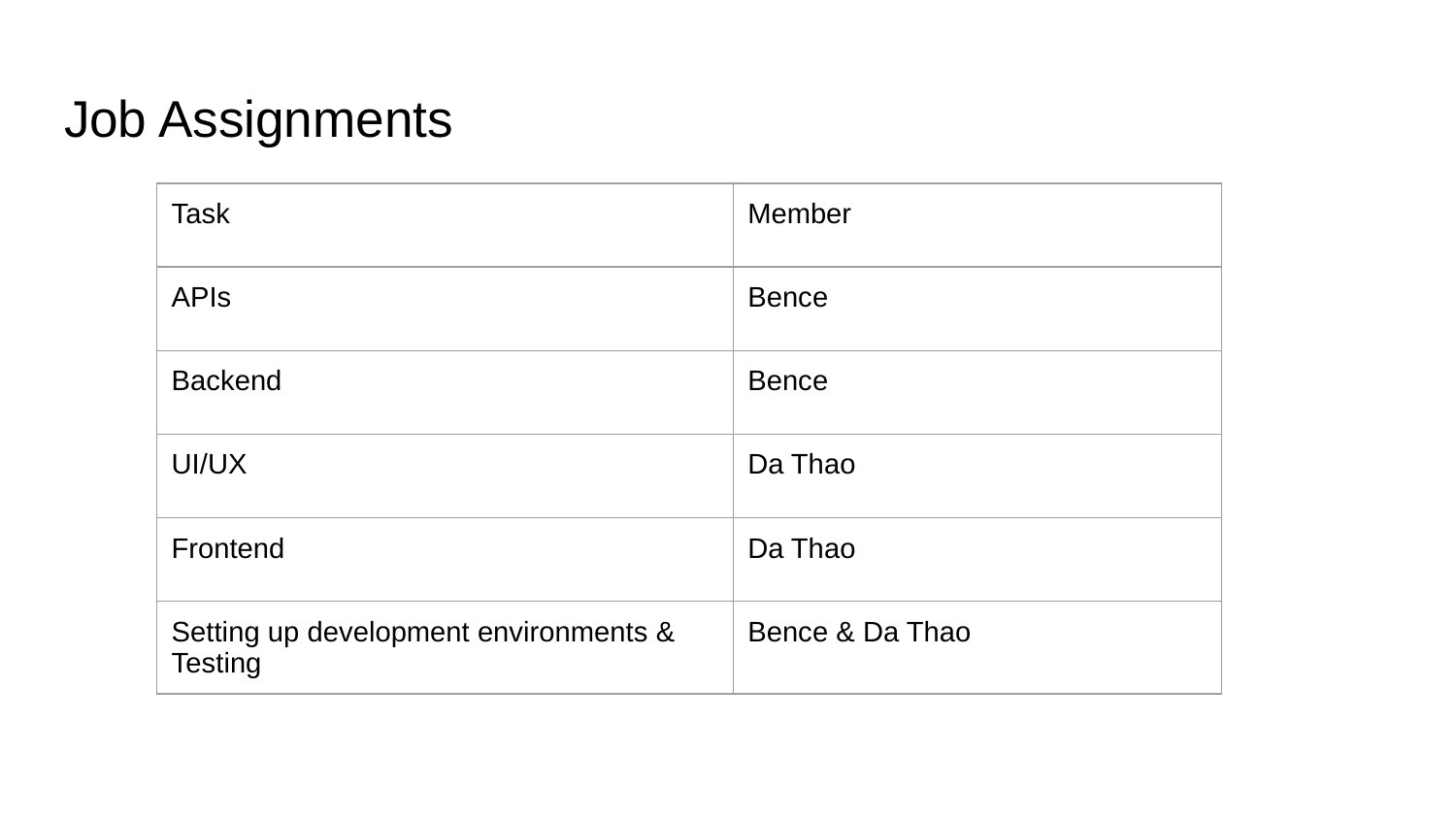

# Job Assignments
| Task | Member |
| --- | --- |
| APIs | Bence |
| Backend | Bence |
| UI/UX | Da Thao |
| Frontend | Da Thao |
| Setting up development environments & Testing | Bence & Da Thao |